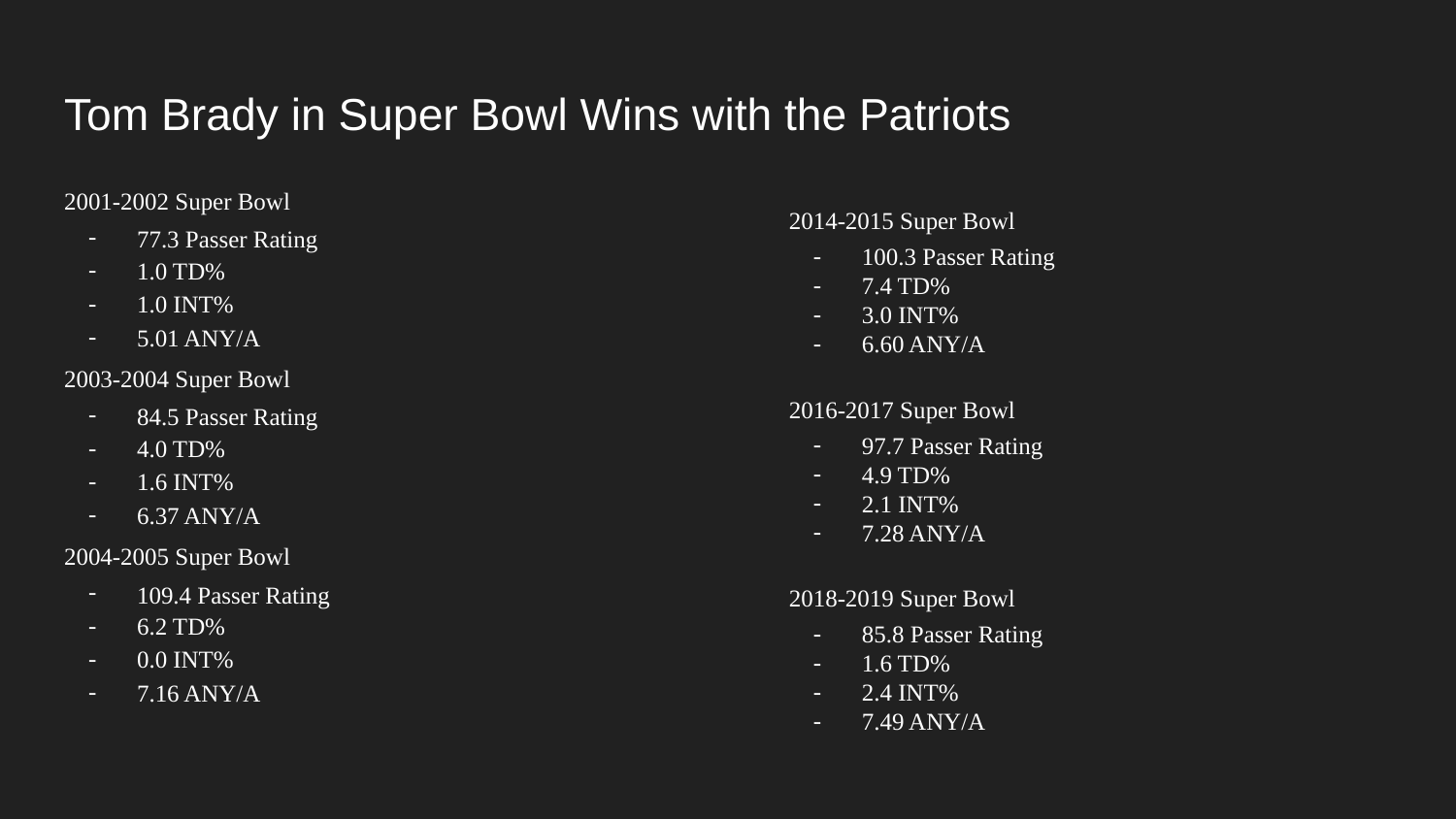

# Tom Brady in Super Bowl Wins with the Patriots
2001-2002 Super Bowl
77.3 Passer Rating
1.0 TD%
1.0 INT%
5.01 ANY/A
2003-2004 Super Bowl
84.5 Passer Rating
4.0 TD%
1.6 INT%
6.37 ANY/A
2004-2005 Super Bowl
109.4 Passer Rating
6.2 TD%
0.0 INT%
7.16 ANY/A
2014-2015 Super Bowl
100.3 Passer Rating
7.4 TD%
3.0 INT%
6.60 ANY/A

2016-2017 Super Bowl
97.7 Passer Rating
4.9 TD%
2.1 INT%
7.28 ANY/A

2018-2019 Super Bowl
85.8 Passer Rating
1.6 TD%
2.4 INT%
7.49 ANY/A